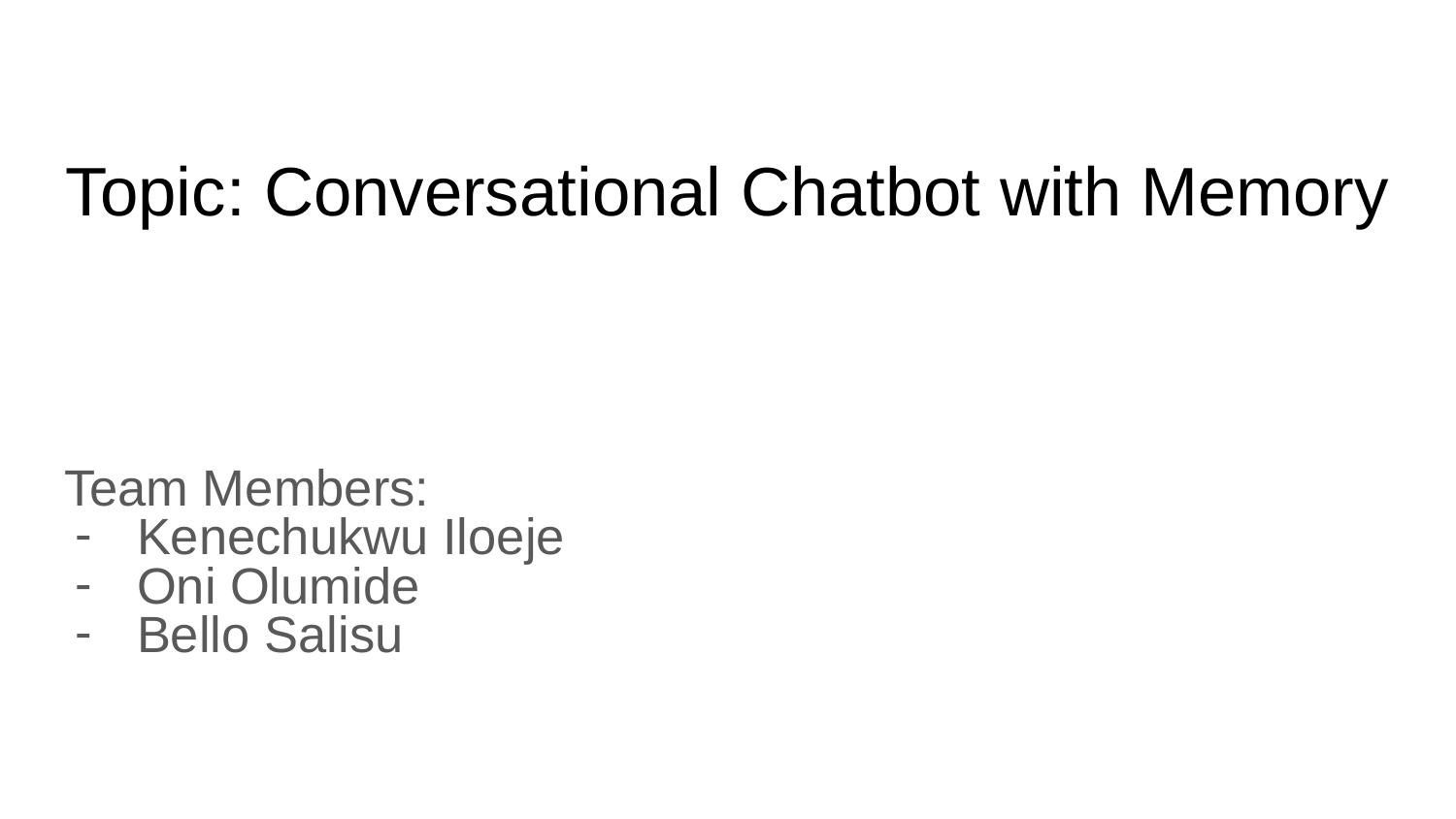

# Topic: Conversational Chatbot with Memory
Team Members:
Kenechukwu Iloeje
Oni Olumide
Bello Salisu